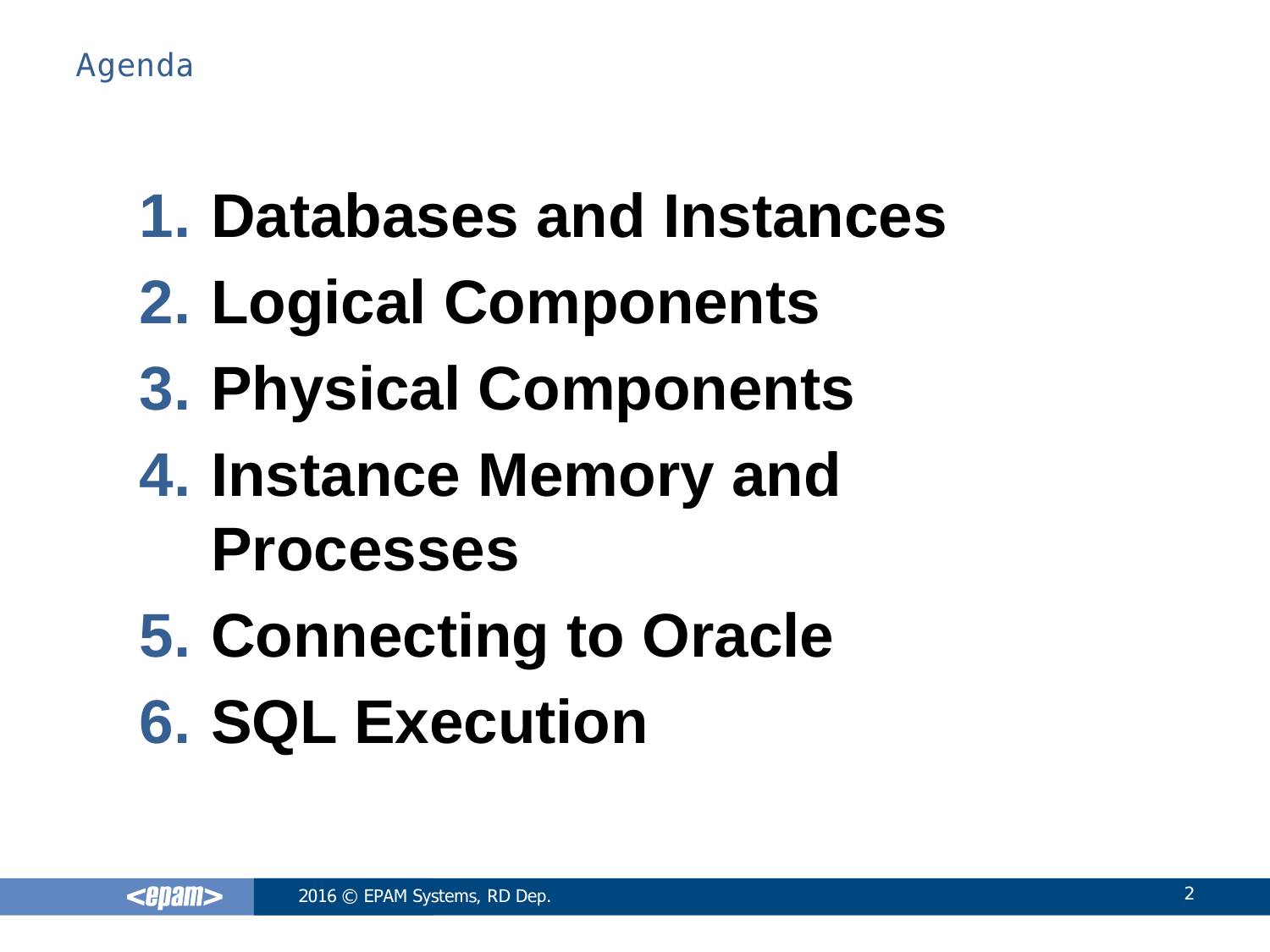

# Agenda
Databases and Instances
Logical Components
Physical Components
Instance Memory and Processes
Connecting to Oracle
SQL Execution
2
2016 © EPAM Systems, RD Dep.